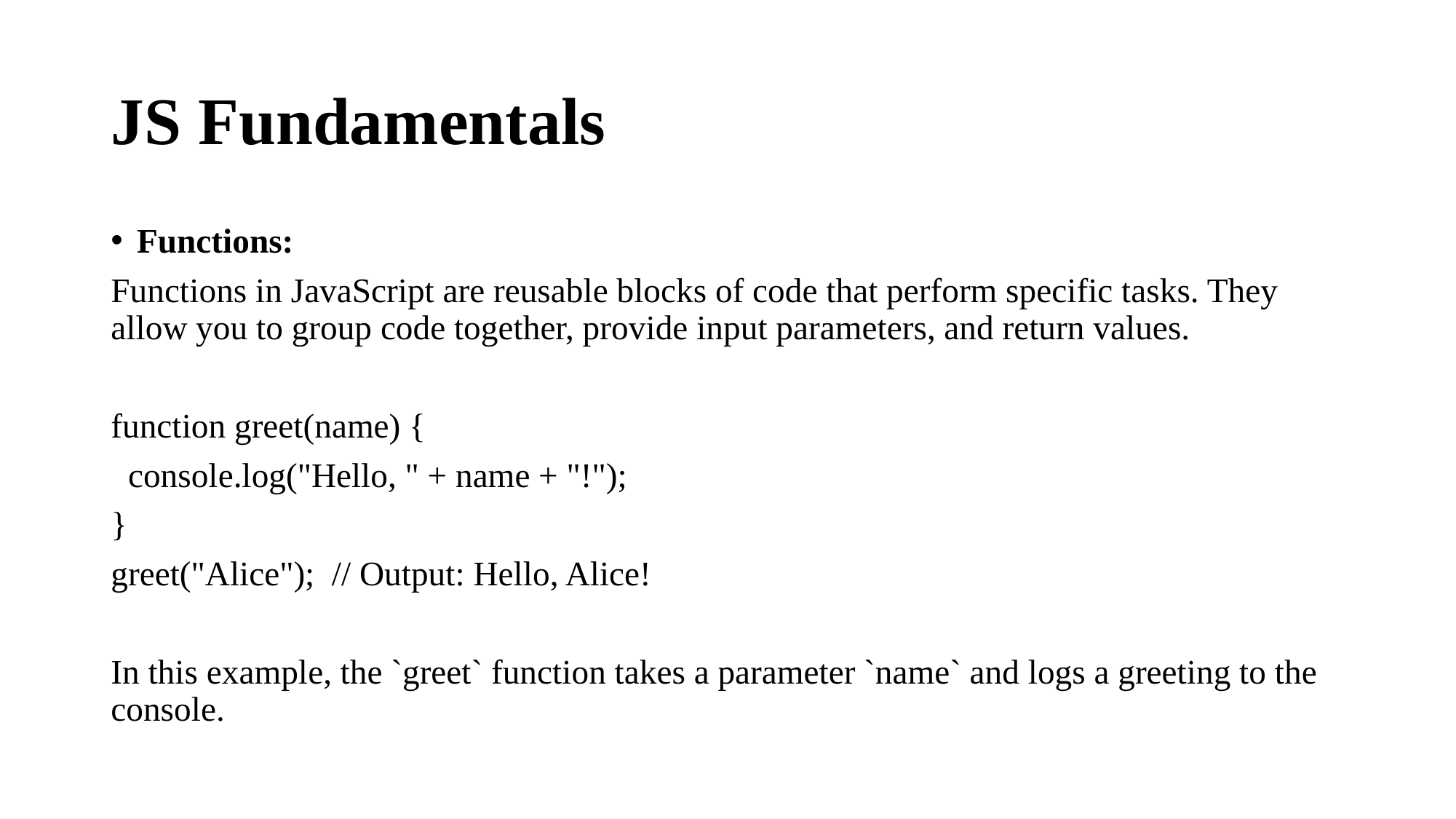

# JS Fundamentals
Functions:
Functions in JavaScript are reusable blocks of code that perform specific tasks. They allow you to group code together, provide input parameters, and return values.

function greet(name) {
  console.log("Hello, " + name + "!");
}
greet("Alice");  // Output: Hello, Alice!

In this example, the `greet` function takes a parameter `name` and logs a greeting to the console.